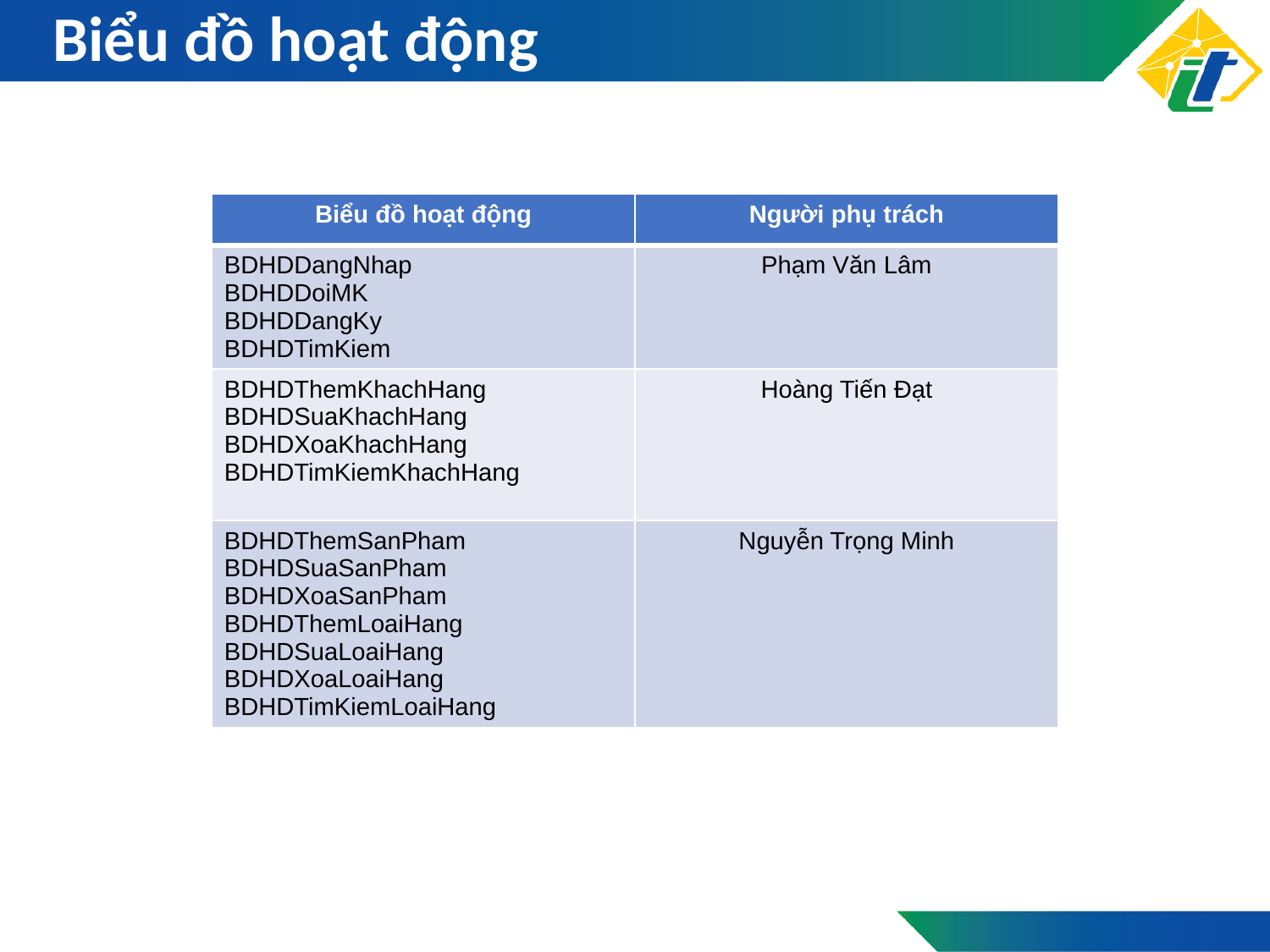

# Biểu đồ hoạt động

| Biểu đồ hoạt động | Người phụ trách |
| --- | --- |
| BDHDDangNhap BDHDDoiMK BDHDDangKy BDHDTimKiem | Phạm Văn Lâm |
| BDHDThemKhachHang BDHDSuaKhachHang BDHDXoaKhachHang BDHDTimKiemKhachHang | Hoàng Tiến Đạt |
| BDHDThemSanPham BDHDSuaSanPham BDHDXoaSanPham BDHDThemLoaiHang BDHDSuaLoaiHang BDHDXoaLoaiHang BDHDTimKiemLoaiHang | Nguyễn Trọng Minh |